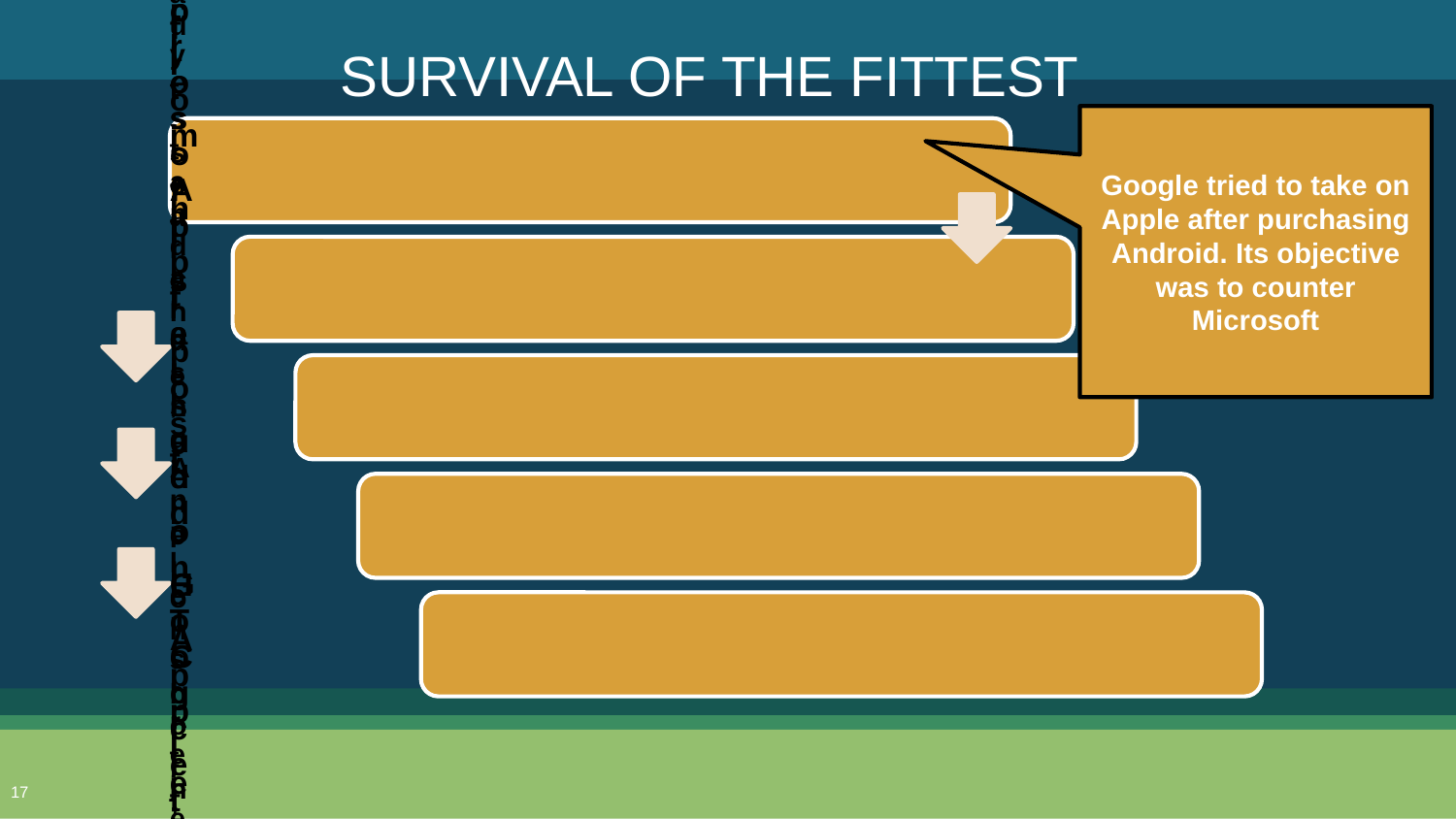

SURVIVAL OF THE FITTEST
Google tried to take on Apple after purchasing Android. Its objective was to counter Microsoft

17